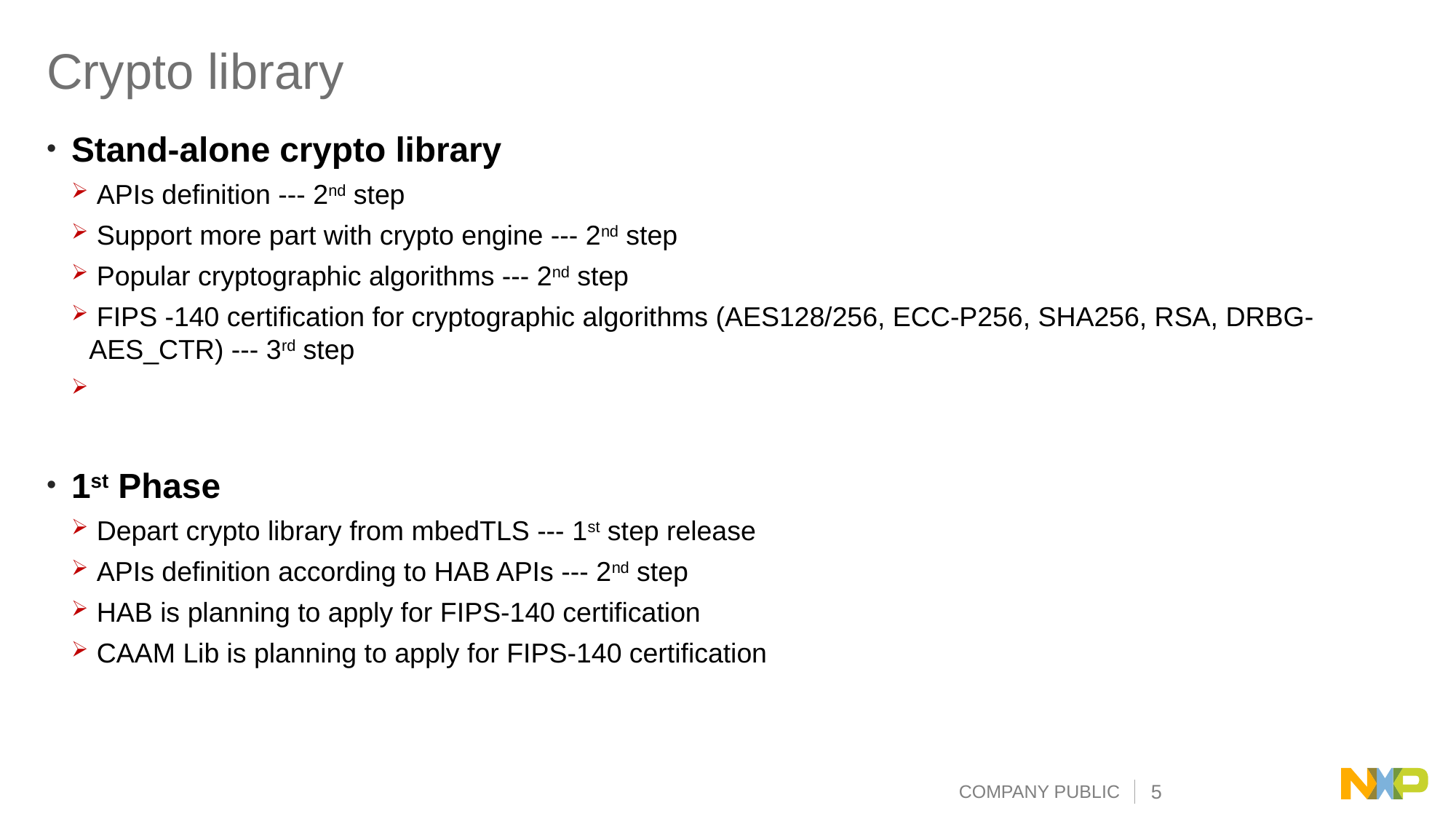

# Crypto library
Stand-alone crypto library
 APIs definition --- 2nd step
 Support more part with crypto engine --- 2nd step
 Popular cryptographic algorithms --- 2nd step
 FIPS -140 certification for cryptographic algorithms (AES128/256, ECC-P256, SHA256, RSA, DRBG-AES_CTR) --- 3rd step

1st Phase
 Depart crypto library from mbedTLS --- 1st step release
 APIs definition according to HAB APIs --- 2nd step
 HAB is planning to apply for FIPS-140 certification
 CAAM Lib is planning to apply for FIPS-140 certification